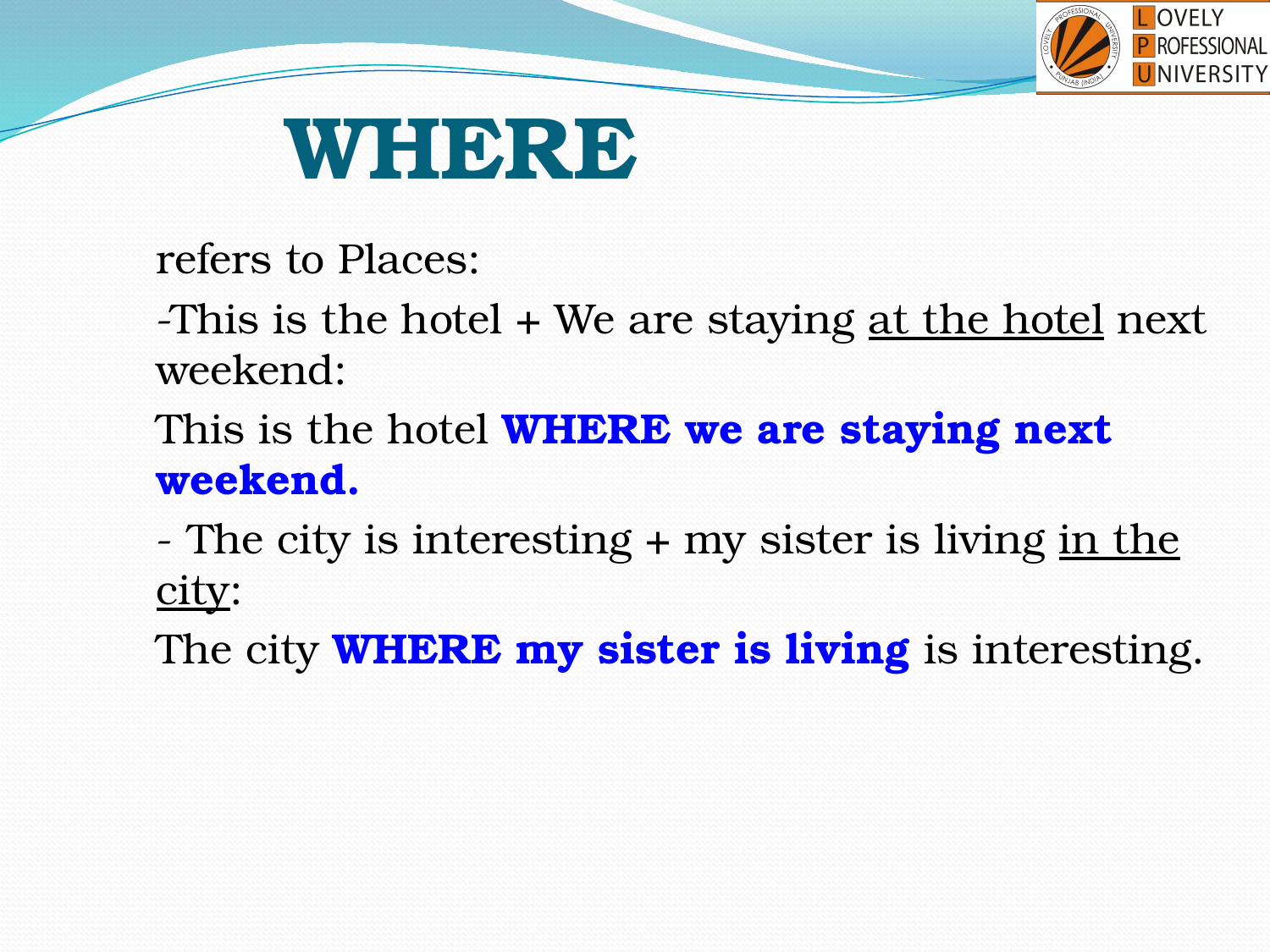

# WHERE
	refers to Places:
	-This is the hotel + We are staying at the hotel next weekend:
	This is the hotel WHERE we are staying next weekend.
	- The city is interesting + my sister is living in the city:
	The city WHERE my sister is living is interesting.